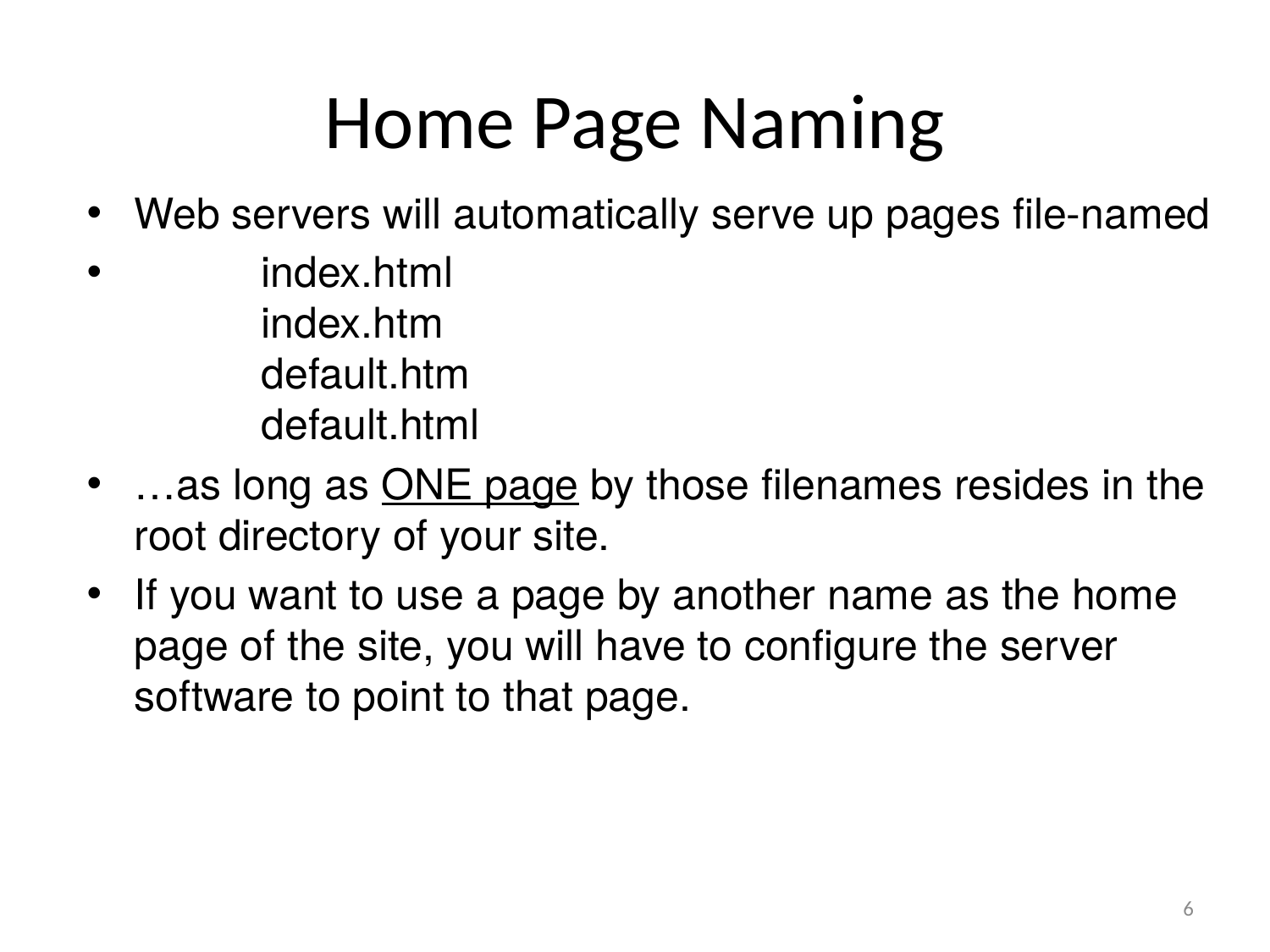

# Home Page Naming
Web servers will automatically serve up pages file-named
	index.html
	index.htm
	default.htm
	default.html
…as long as ONE page by those filenames resides in the root directory of your site.
If you want to use a page by another name as the home page of the site, you will have to configure the server software to point to that page.
6